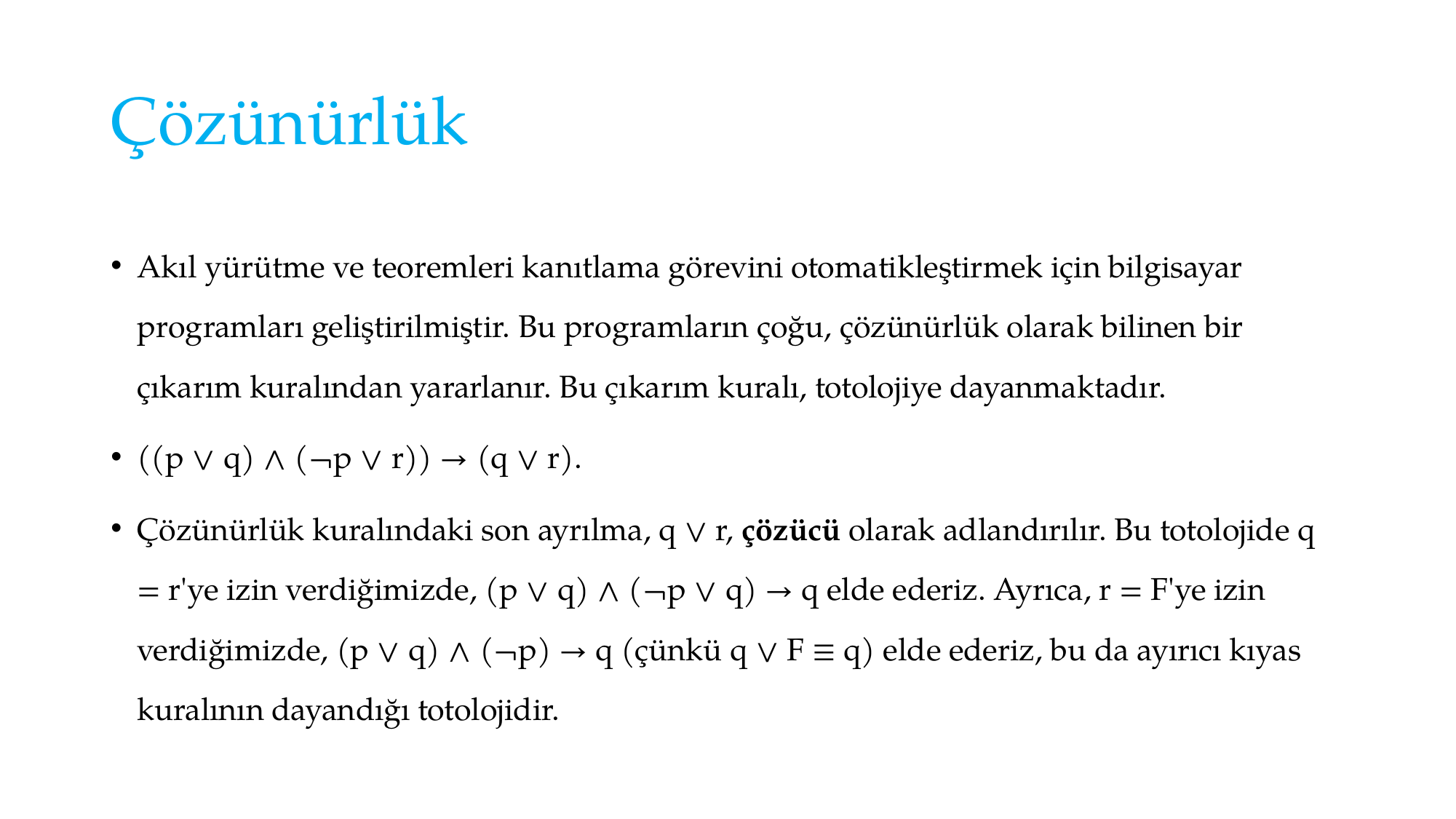

# Çözünürlük
Akıl yürütme ve teoremleri kanıtlama görevini otomatikleştirmek için bilgisayar programları geliştirilmiştir. Bu programların çoğu, çözünürlük olarak bilinen bir çıkarım kuralından yararlanır. Bu çıkarım kuralı, totolojiye dayanmaktadır.
((p ∨ q) ∧ (¬p ∨ r)) → (q ∨ r).
Çözünürlük kuralındaki son ayrılma, q ∨ r, çözücü olarak adlandırılır. Bu totolojide q = r'ye izin verdiğimizde, (p ∨ q) ∧ (¬p ∨ q) → q elde ederiz. Ayrıca, r = F'ye izin verdiğimizde, (p ∨ q) ∧ (¬p) → q (çünkü q ∨ F ≡ q) elde ederiz, bu da ayırıcı kıyas kuralının dayandığı totolojidir.